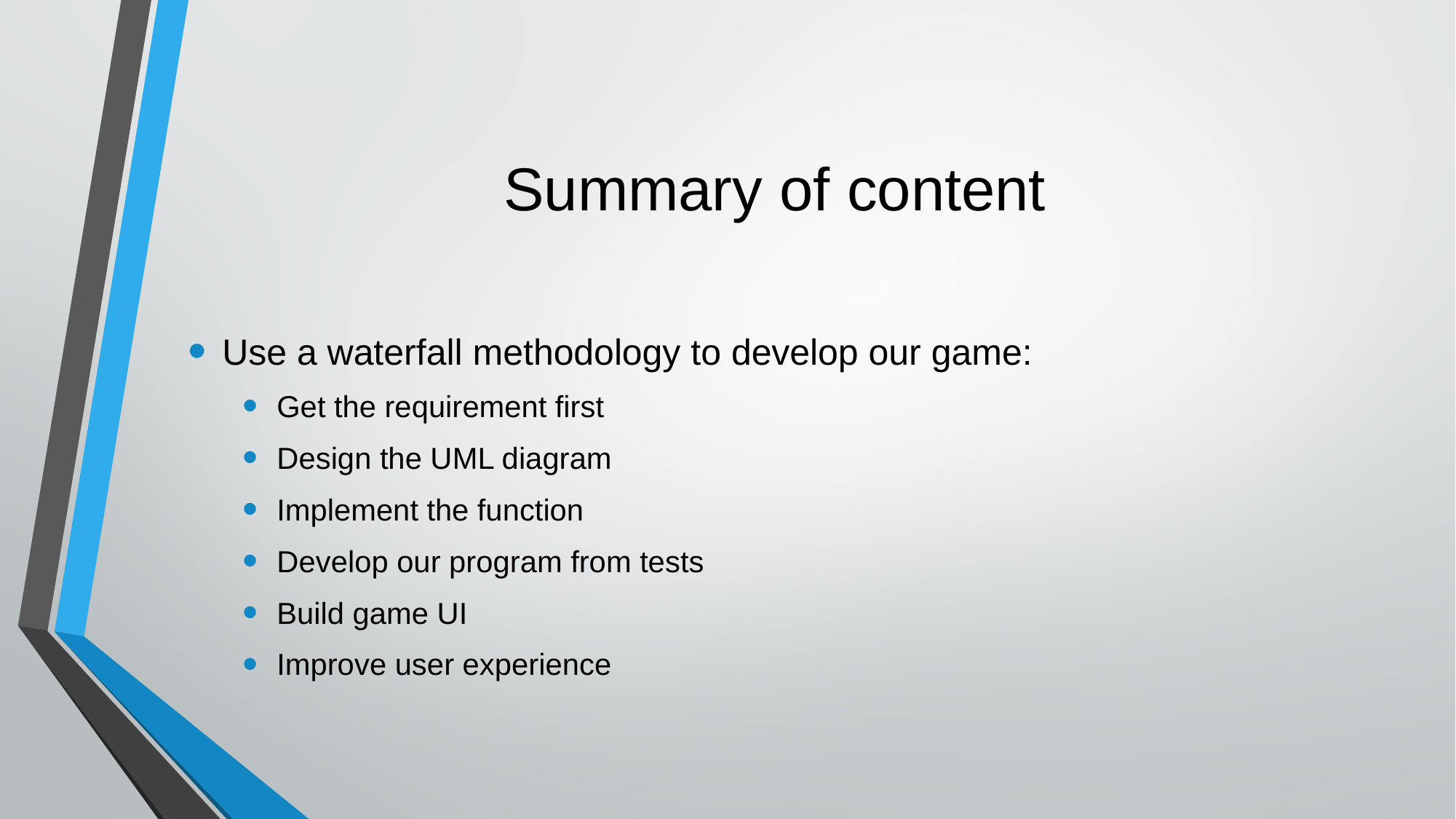

# Summary of content
Use a waterfall methodology to develop our game:
Get the requirement first
Design the UML diagram
Implement the function
Develop our program from tests
Build game UI
Improve user experience